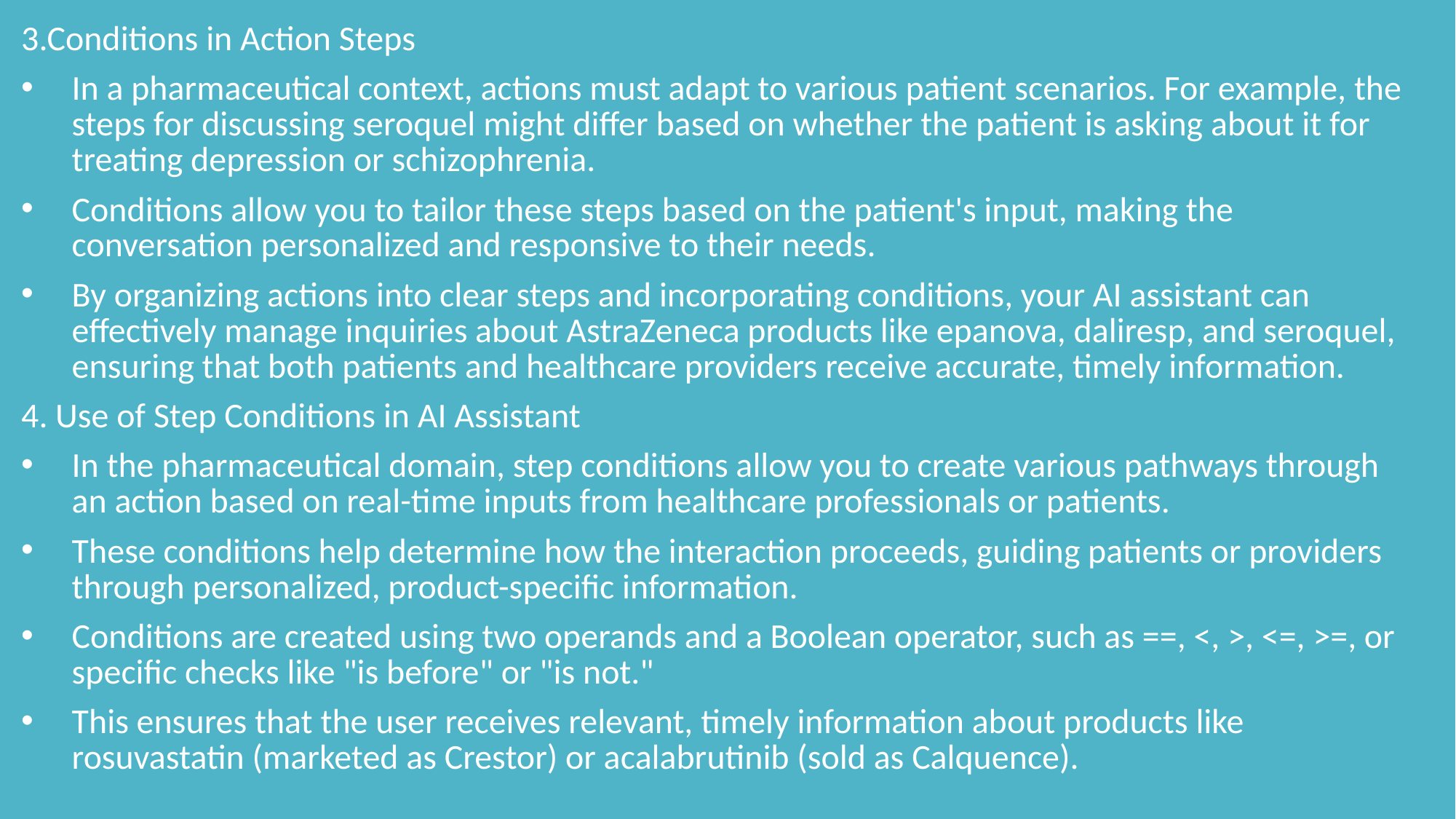

3.Conditions in Action Steps
In a pharmaceutical context, actions must adapt to various patient scenarios. For example, the steps for discussing seroquel might differ based on whether the patient is asking about it for treating depression or schizophrenia.
Conditions allow you to tailor these steps based on the patient's input, making the conversation personalized and responsive to their needs.
By organizing actions into clear steps and incorporating conditions, your AI assistant can effectively manage inquiries about AstraZeneca products like epanova, daliresp, and seroquel, ensuring that both patients and healthcare providers receive accurate, timely information.
4. Use of Step Conditions in AI Assistant
In the pharmaceutical domain, step conditions allow you to create various pathways through an action based on real-time inputs from healthcare professionals or patients.
These conditions help determine how the interaction proceeds, guiding patients or providers through personalized, product-specific information.
Conditions are created using two operands and a Boolean operator, such as ==, <, >, <=, >=, or specific checks like "is before" or "is not."
This ensures that the user receives relevant, timely information about products like rosuvastatin (marketed as Crestor) or acalabrutinib (sold as Calquence).